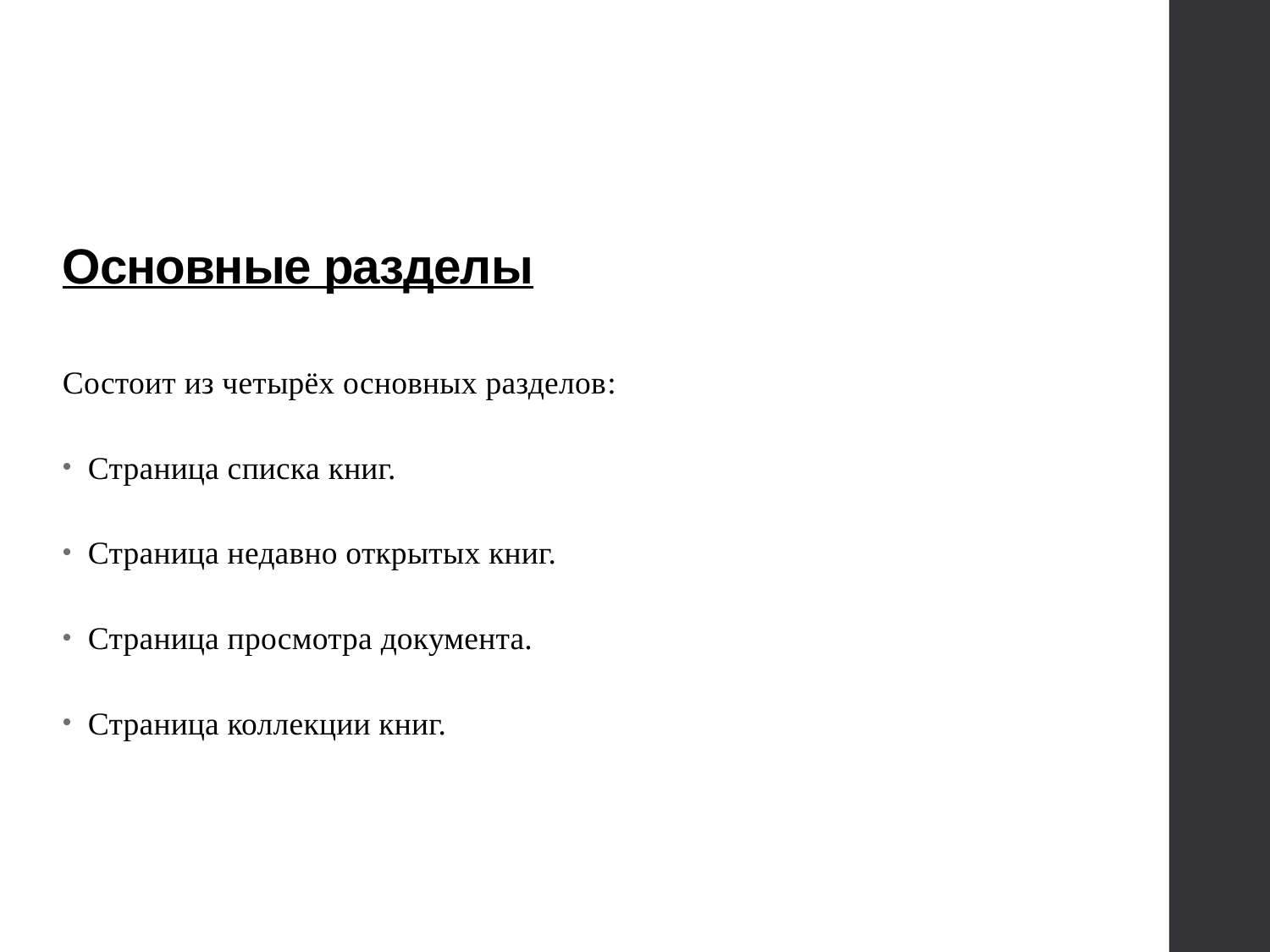

# Основные разделы
Состоит из четырёх основных разделов:
Страница списка книг.
Страница недавно открытых книг.
Страница просмотра документа.
Страница коллекции книг.